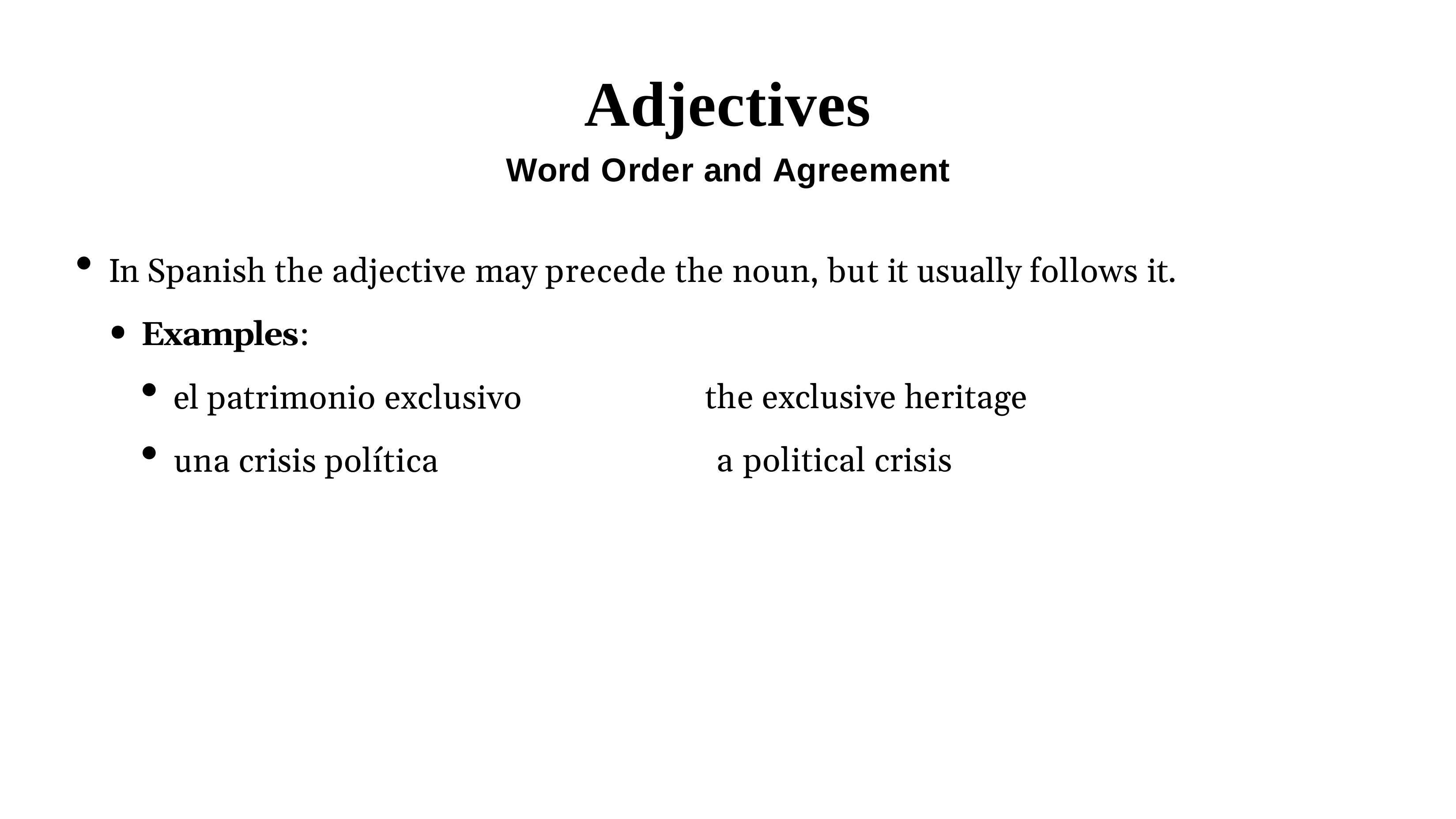

# Adjectives
Word Order and Agreement
In Spanish the adjective may precede the noun, but it usually follows it.
Examples:
the exclusive heritage  a political crisis
el patrimonio exclusivo
una crisis política